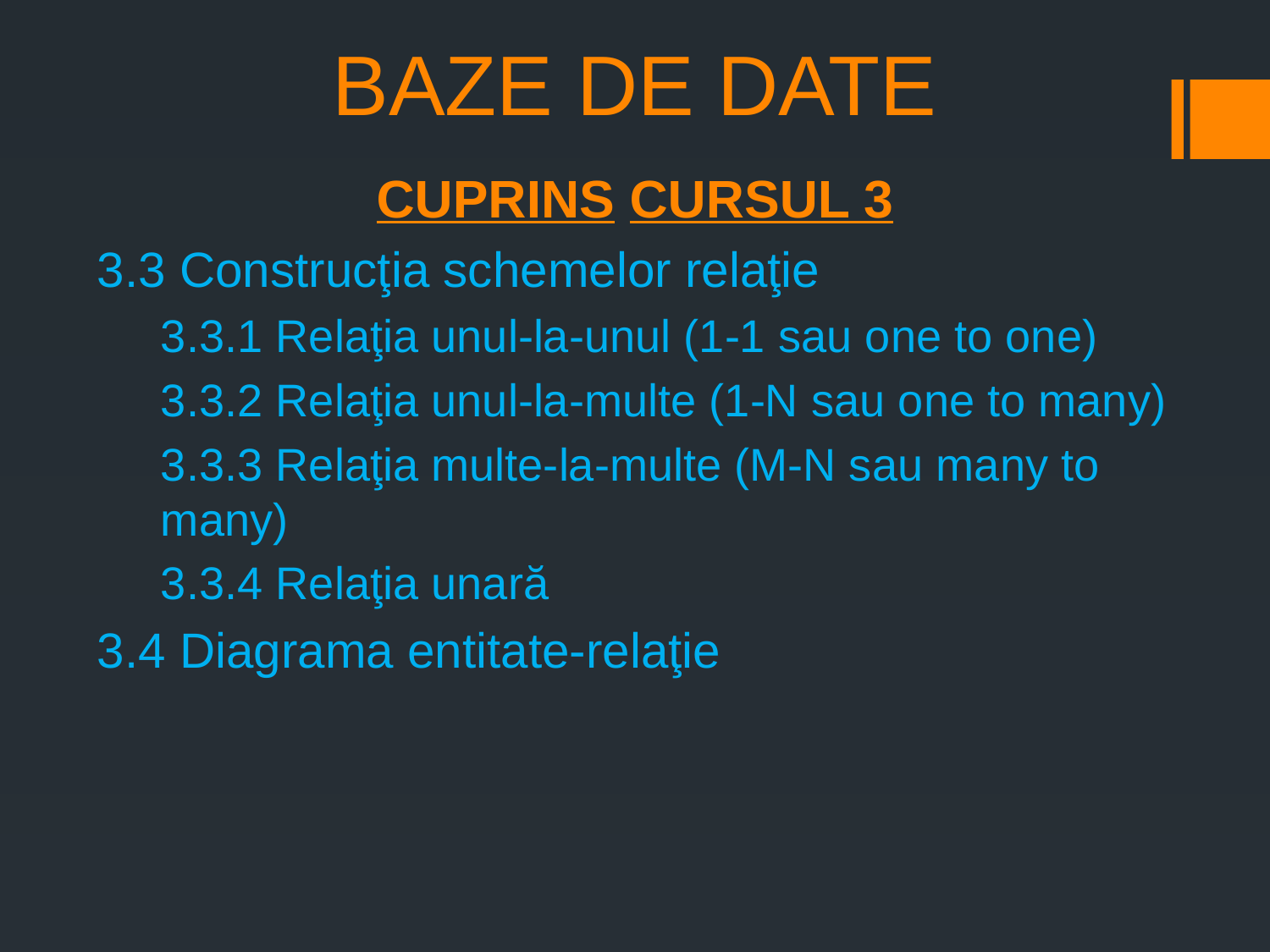

# BAZE DE DATE
CUPRINS CURSUL 3
3.3 Construcţia schemelor relaţie
3.3.1 Relaţia unul-la-unul (1-1 sau one to one)
3.3.2 Relaţia unul-la-multe (1-N sau one to many)
3.3.3 Relaţia multe-la-multe (M-N sau many to many)
3.3.4 Relaţia unară
3.4 Diagrama entitate-relaţie